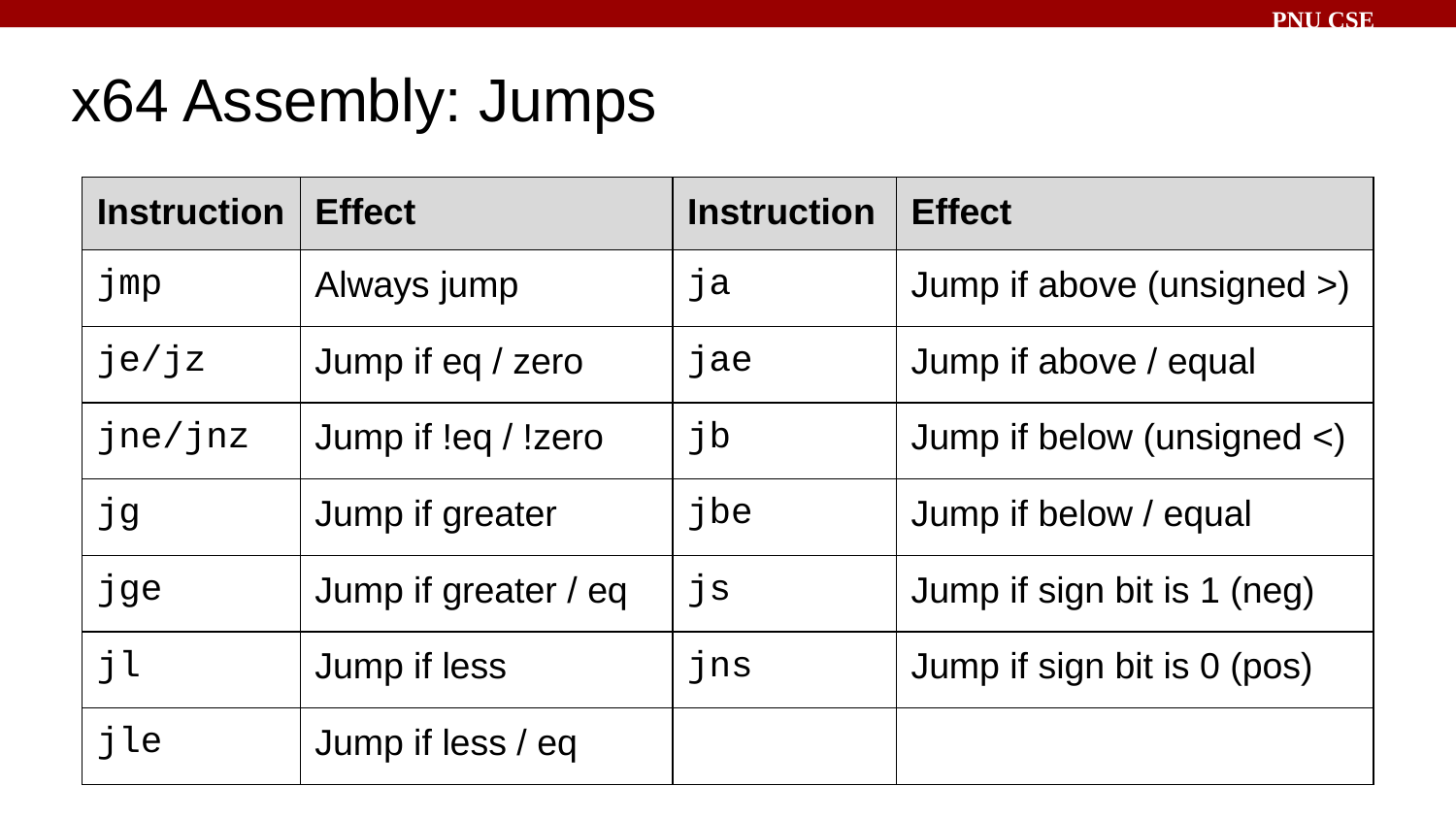

# x64 Assembly: Jumps
| Instruction | Effect | Instruction | Effect |
| --- | --- | --- | --- |
| jmp | Always jump | ja | Jump if above (unsigned >) |
| je/jz | Jump if eq / zero | jae | Jump if above / equal |
| jne/jnz | Jump if !eq / !zero | jb | Jump if below (unsigned <) |
| jg | Jump if greater | jbe | Jump if below / equal |
| jge | Jump if greater / eq | js | Jump if sign bit is 1 (neg) |
| jl | Jump if less | jns | Jump if sign bit is 0 (pos) |
| jle | Jump if less / eq |  |  |